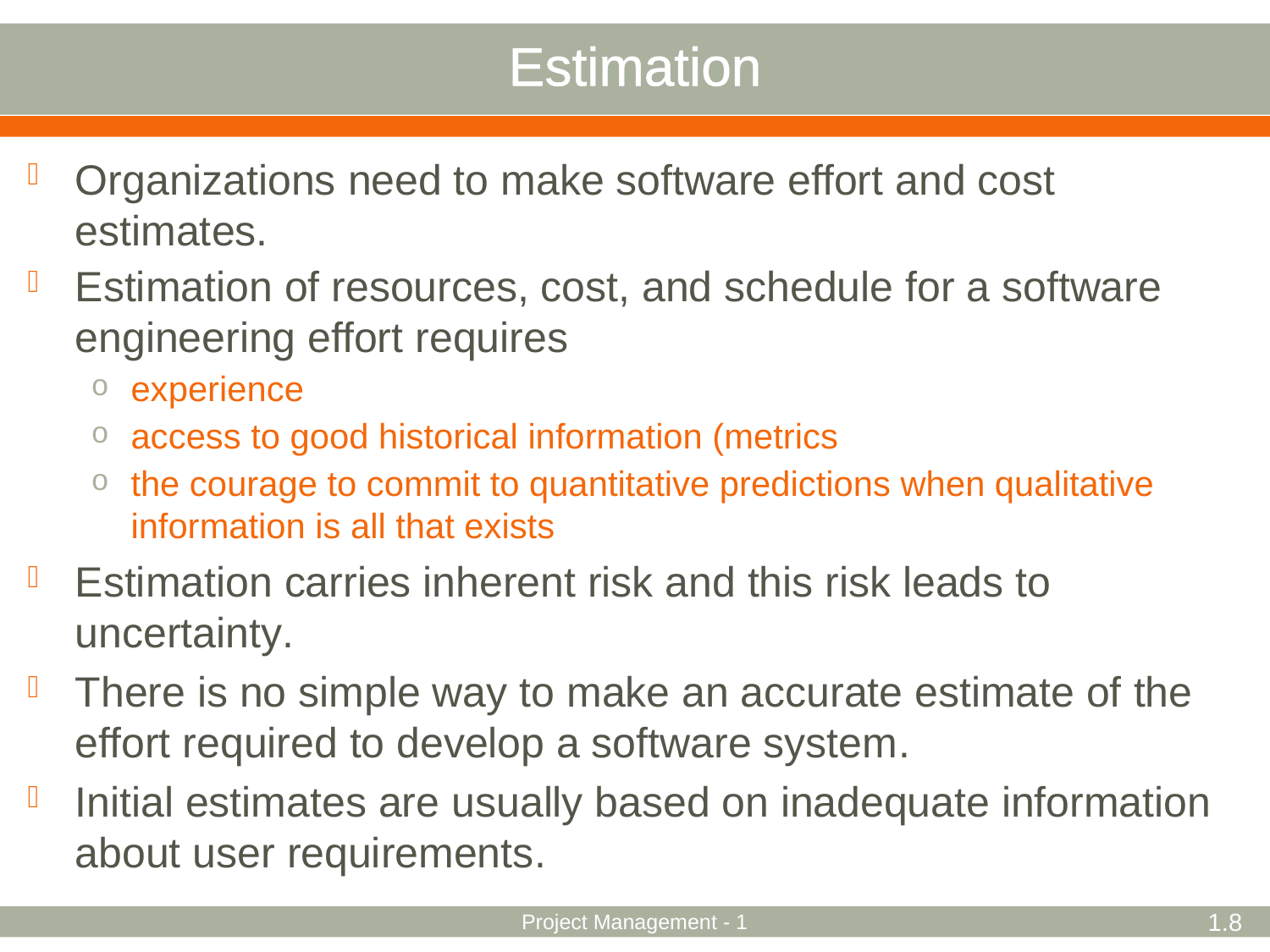

# Estimation
Organizations need to make software effort and cost estimates.
Estimation of resources, cost, and schedule for a software engineering effort requires
experience
access to good historical information (metrics
the courage to commit to quantitative predictions when qualitative information is all that exists
Estimation carries inherent risk and this risk leads to uncertainty.
There is no simple way to make an accurate estimate of the effort required to develop a software system.
Initial estimates are usually based on inadequate information about user requirements.

Project Management - 1
8